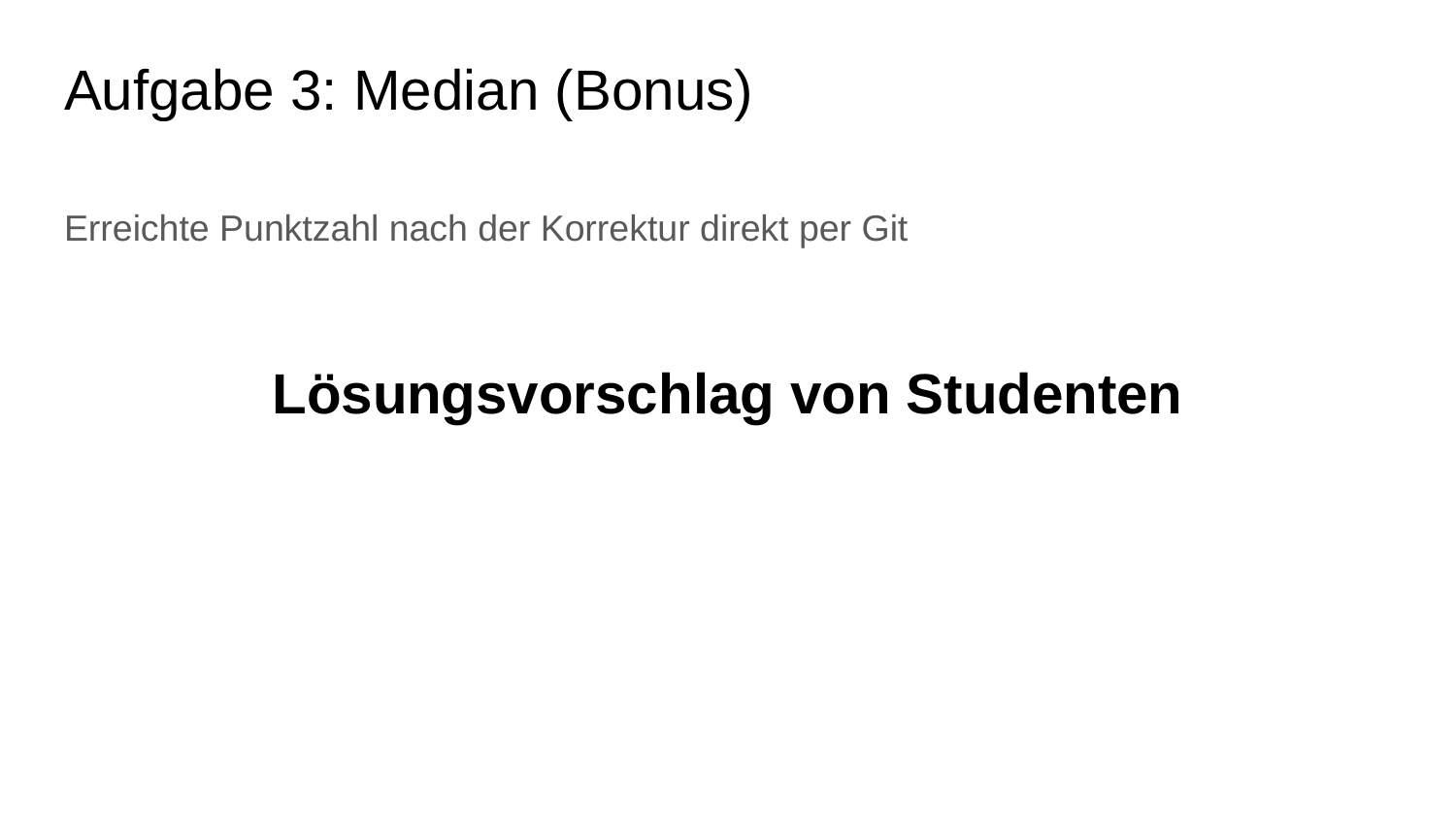

# Aufgabe 3: Median (Bonus)
Erreichte Punktzahl nach der Korrektur direkt per Git

Lösungsvorschlag von Studenten